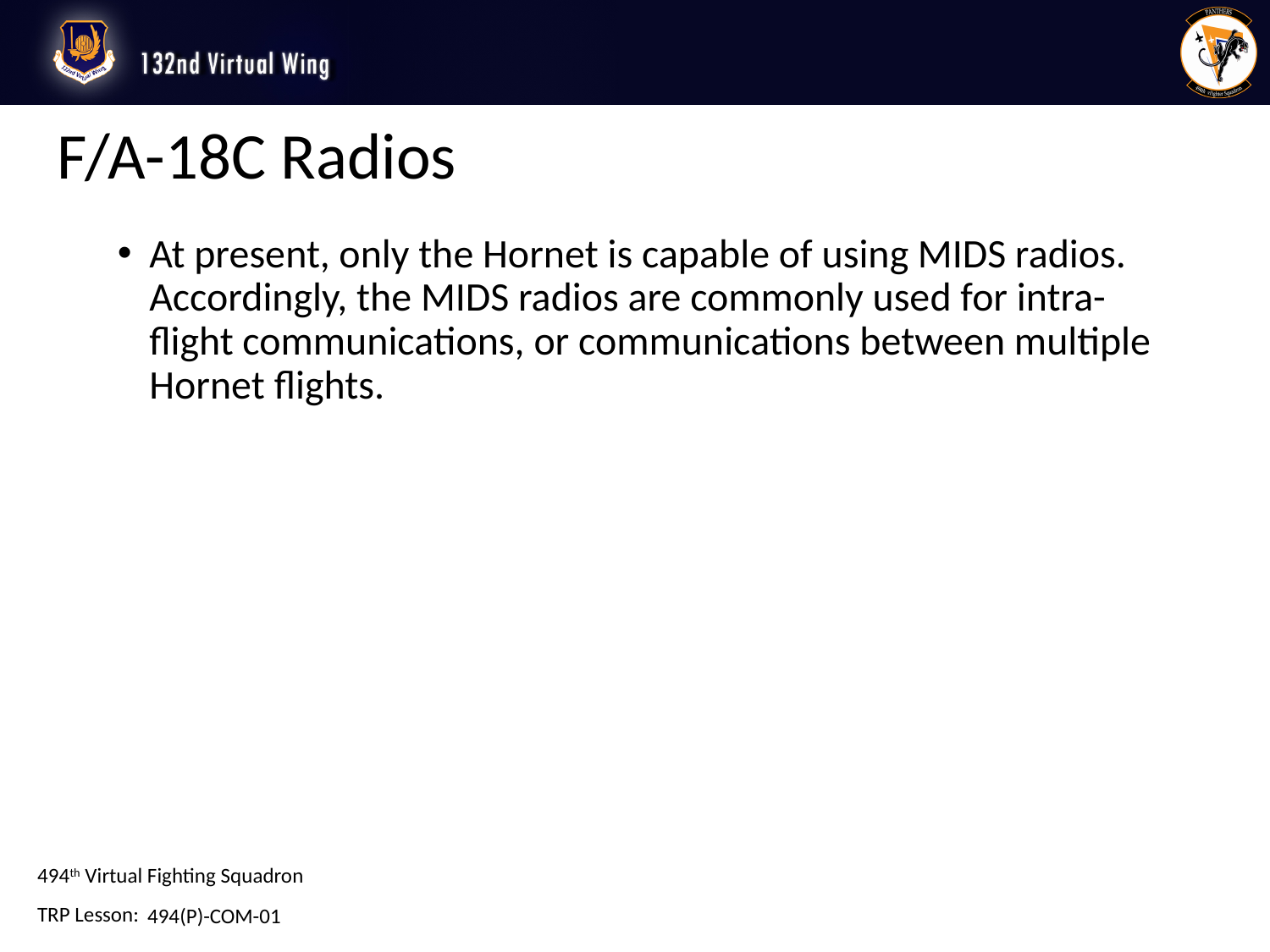

# F/A-18C Radios
At present, only the Hornet is capable of using MIDS radios. Accordingly, the MIDS radios are commonly used for intra-flight communications, or communications between multiple Hornet flights.
494(P)-COM-01